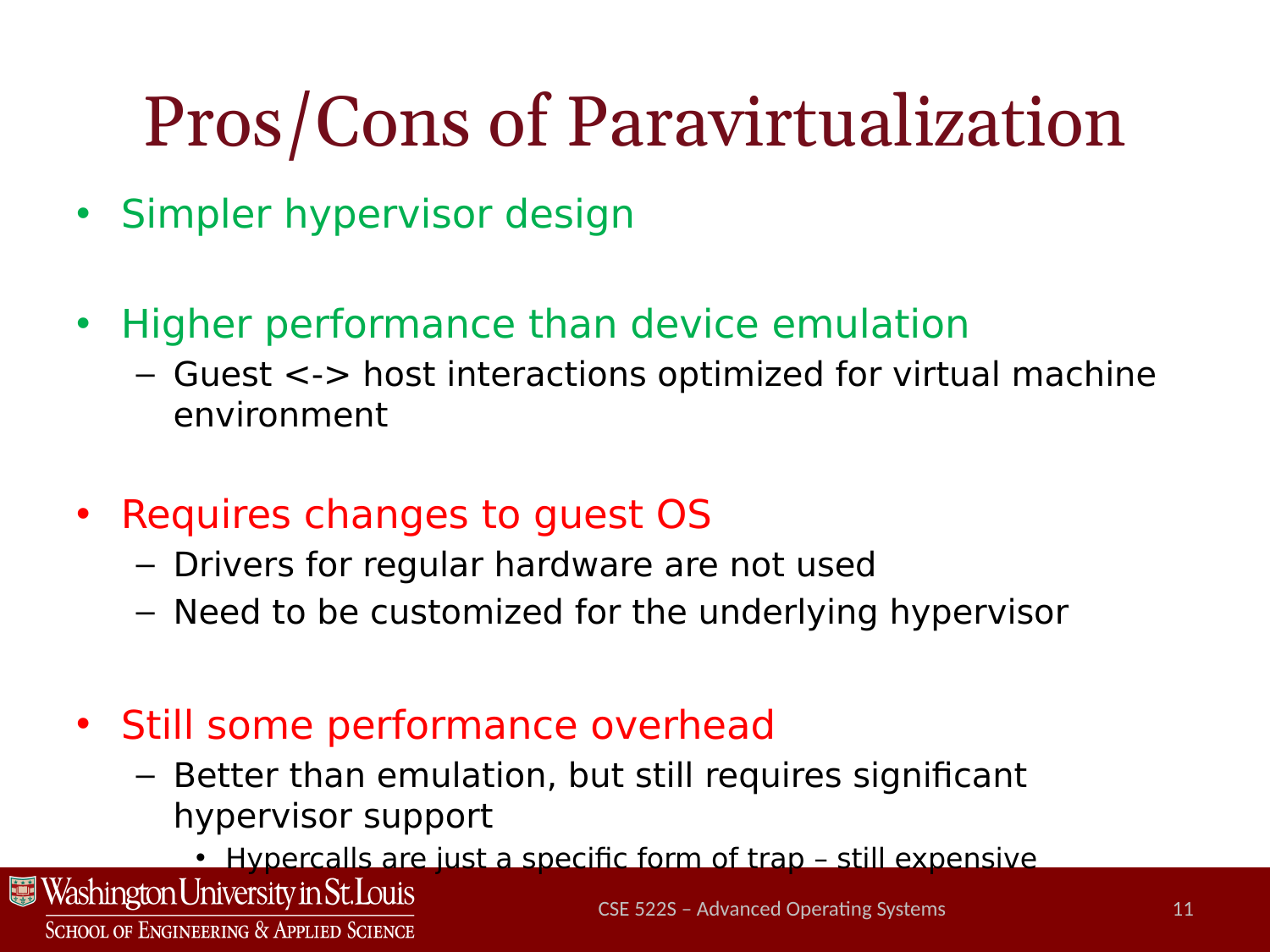

# Pros/Cons of Paravirtualization
Simpler hypervisor design

Higher performance than device emulation
Guest <-> host interactions optimized for virtual machine environment

Requires changes to guest OS
Drivers for regular hardware are not used
Need to be customized for the underlying hypervisor

Still some performance overhead
Better than emulation, but still requires significant hypervisor support
Hypercalls are just a specific form of trap – still expensive

CSE 522S – Advanced Operating Systems
11